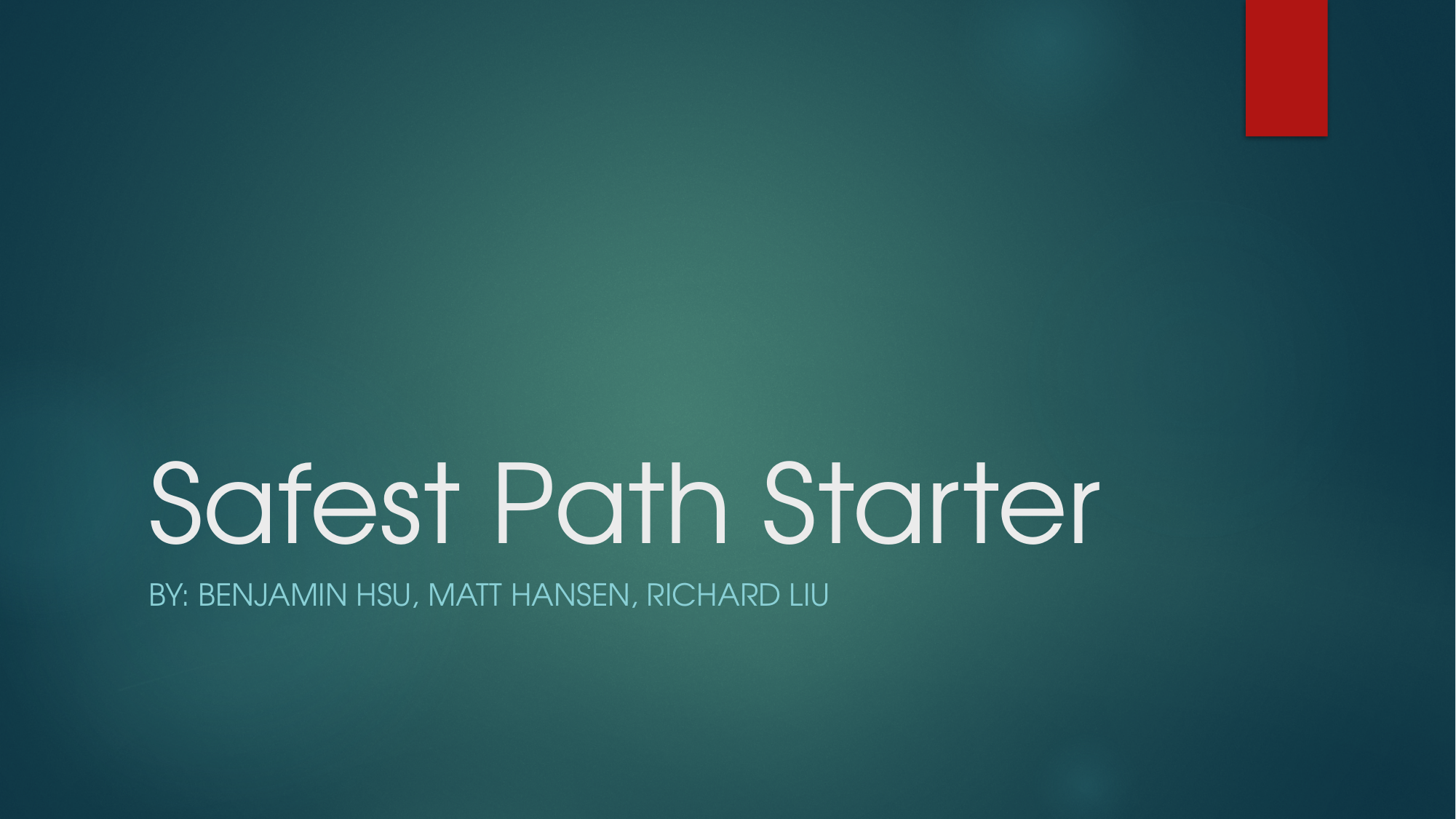

# Safest Path Starter
By: Benjamin Hsu, Matt Hansen, Richard Liu